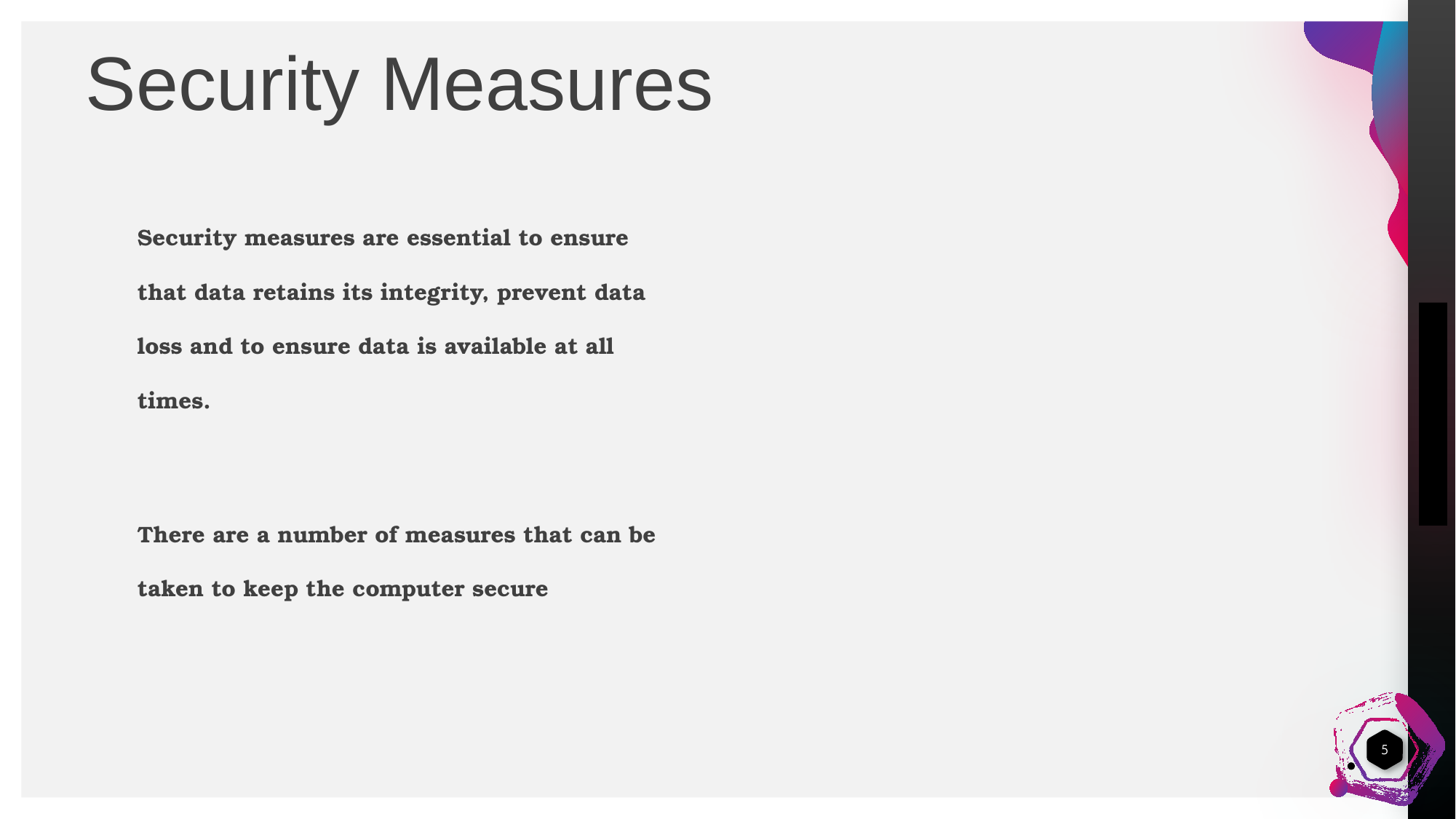

# Security Measures
Security measures are essential to ensure that data retains its integrity, prevent data loss and to ensure data is available at all times.

There are a number of measures that can be taken to keep the computer secure

5